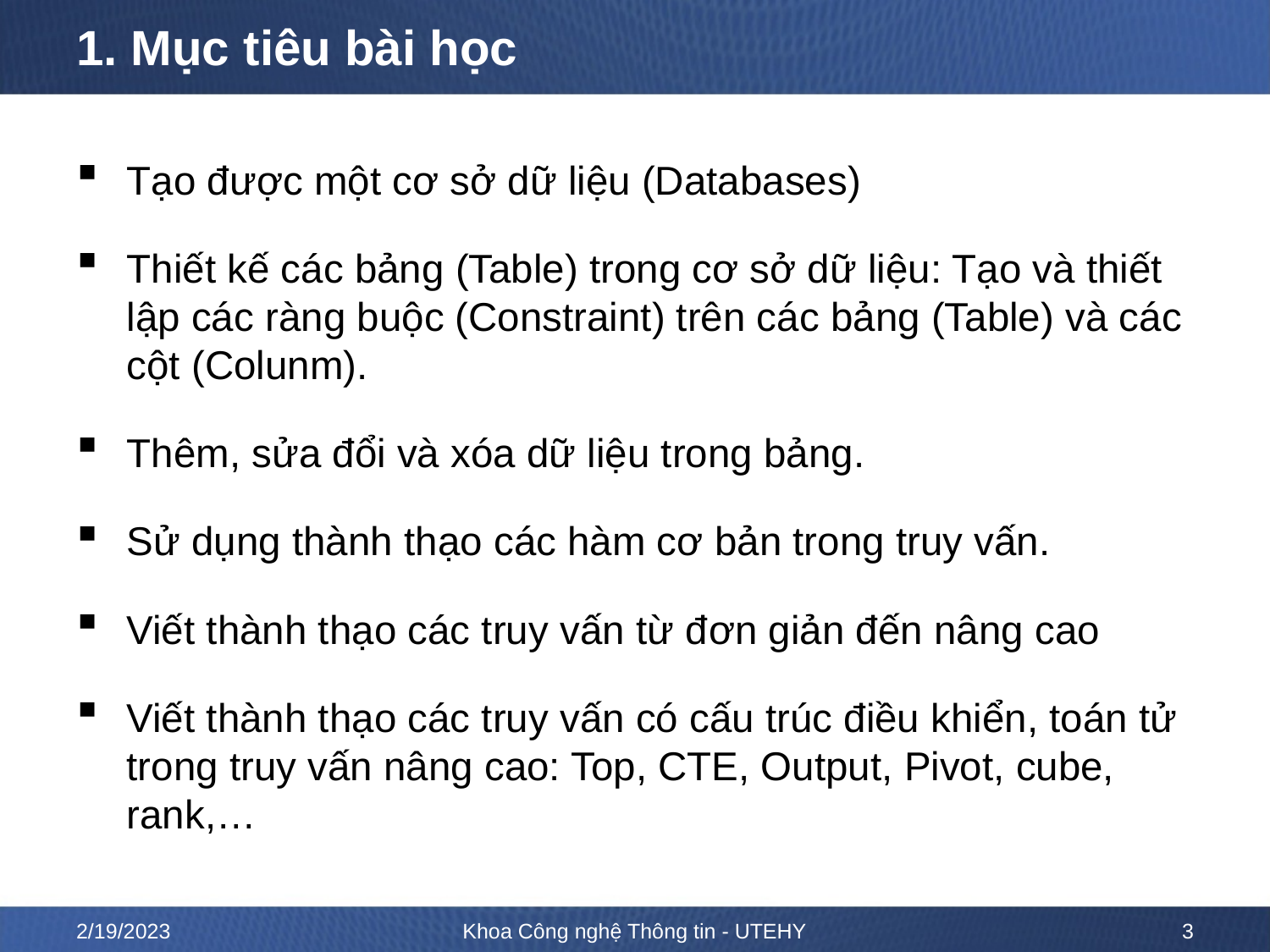

# 1. Mục tiêu bài học
Tạo được một cơ sở dữ liệu (Databases)
Thiết kế các bảng (Table) trong cơ sở dữ liệu: Tạo và thiết lập các ràng buộc (Constraint) trên các bảng (Table) và các cột (Colunm).
Thêm, sửa đổi và xóa dữ liệu trong bảng.
Sử dụng thành thạo các hàm cơ bản trong truy vấn.
Viết thành thạo các truy vấn từ đơn giản đến nâng cao
Viết thành thạo các truy vấn có cấu trúc điều khiển, toán tử trong truy vấn nâng cao: Top, CTE, Output, Pivot, cube, rank,…
2/19/2023
Khoa Công nghệ Thông tin - UTEHY
3